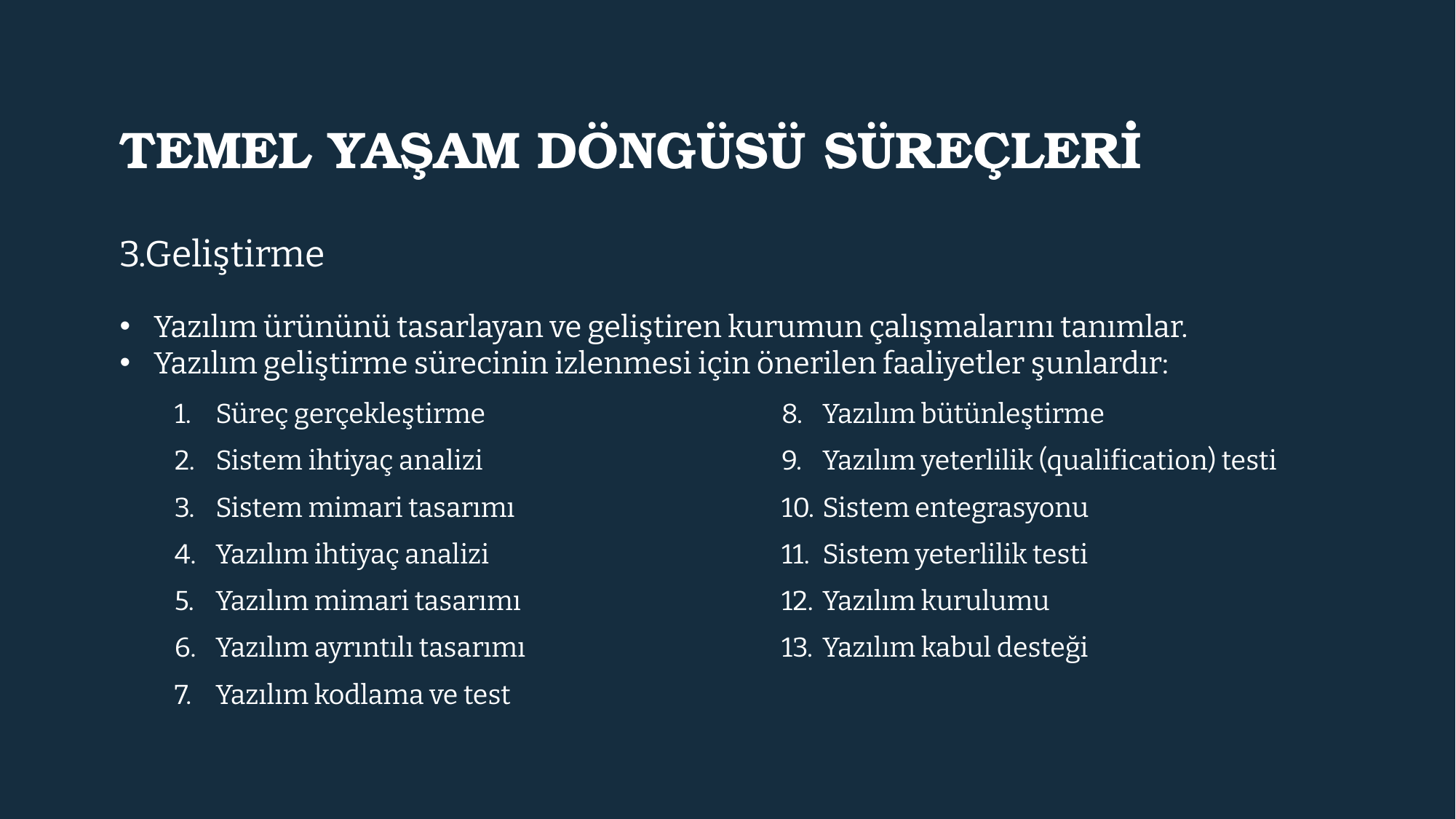

# Temel yaşam döngüsü süreçleri
3.Geliştirme

Yazılım ürününü tasarlayan ve geliştiren kurumun çalışmalarını tanımlar.
Yazılım geliştirme sürecinin izlenmesi için önerilen faaliyetler şunlardır:
Süreç gerçekleştirme
Sistem ihtiyaç analizi
Sistem mimari tasarımı
Yazılım ihtiyaç analizi
Yazılım mimari tasarımı
Yazılım ayrıntılı tasarımı
Yazılım kodlama ve test
Yazılım bütünleştirme
Yazılım yeterlilik (qualification) testi
Sistem entegrasyonu
Sistem yeterlilik testi
Yazılım kurulumu
Yazılım kabul desteği